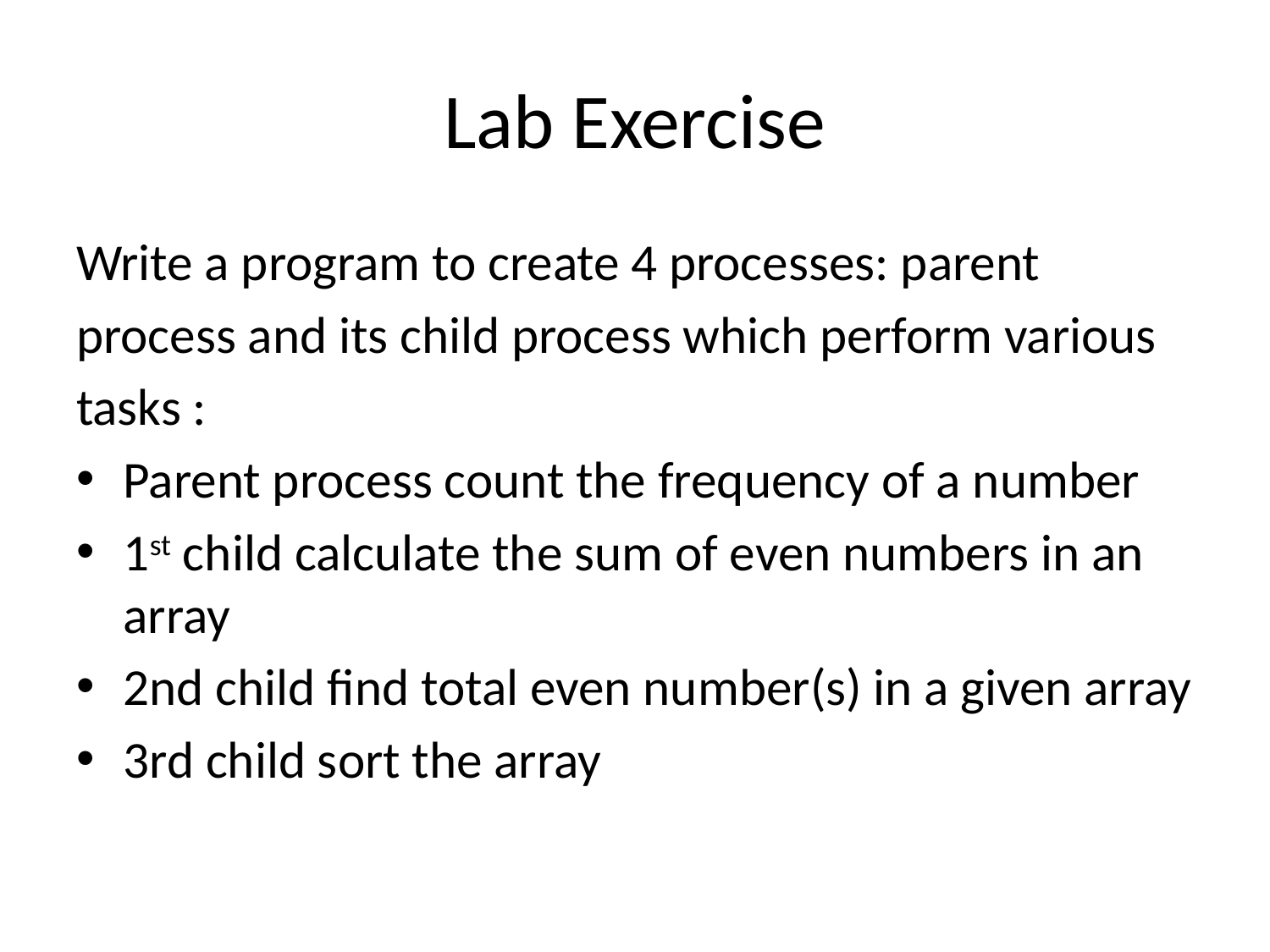

# Lab Exercise
Write a program to create 4 processes: parent
process and its child process which perform various
tasks :
Parent process count the frequency of a number
1st child calculate the sum of even numbers in an array
2nd child find total even number(s) in a given array
3rd child sort the array